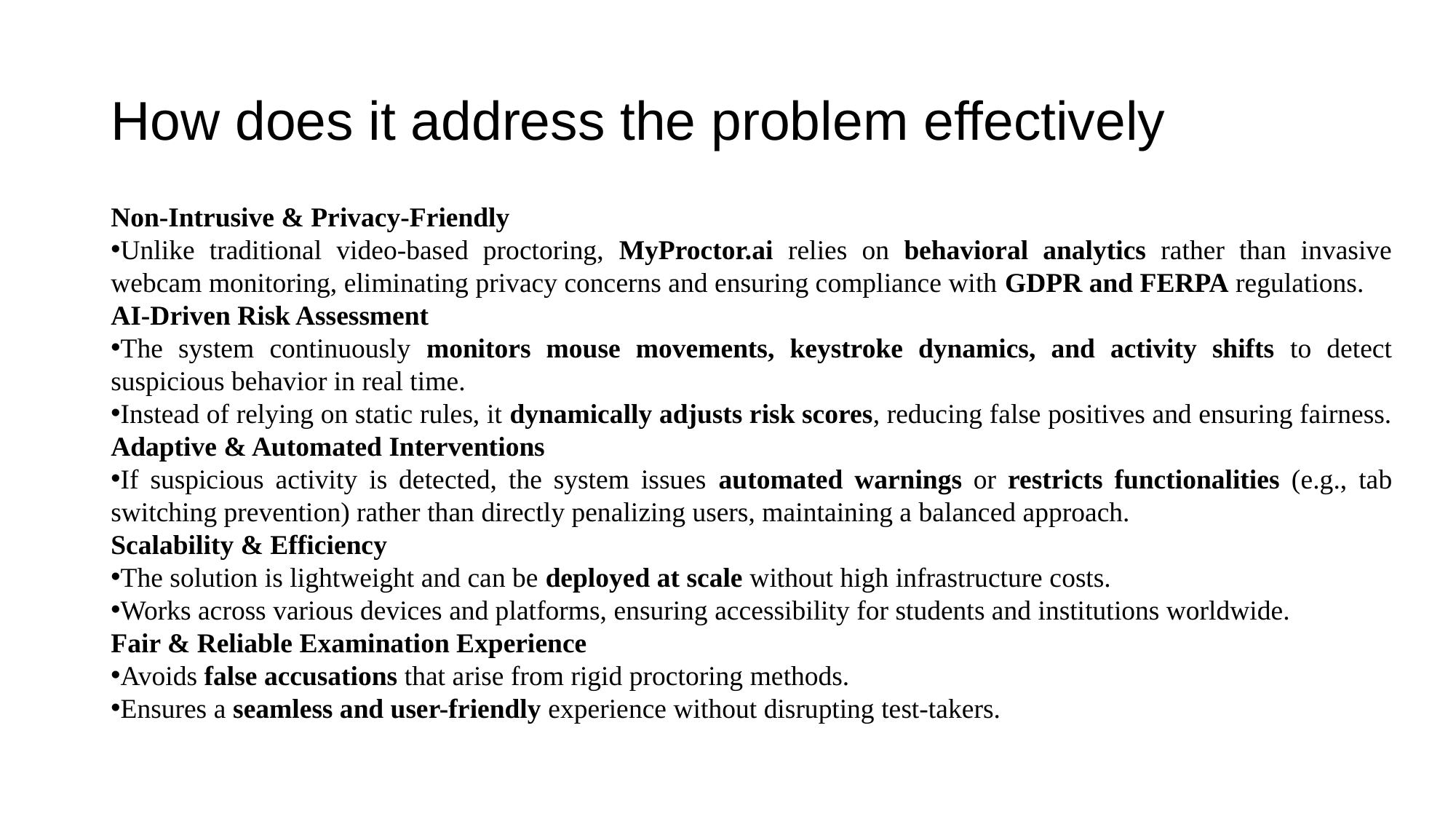

# How does it address the problem effectively
Non-Intrusive & Privacy-Friendly
Unlike traditional video-based proctoring, MyProctor.ai relies on behavioral analytics rather than invasive webcam monitoring, eliminating privacy concerns and ensuring compliance with GDPR and FERPA regulations.
AI-Driven Risk Assessment
The system continuously monitors mouse movements, keystroke dynamics, and activity shifts to detect suspicious behavior in real time.
Instead of relying on static rules, it dynamically adjusts risk scores, reducing false positives and ensuring fairness.
Adaptive & Automated Interventions
If suspicious activity is detected, the system issues automated warnings or restricts functionalities (e.g., tab switching prevention) rather than directly penalizing users, maintaining a balanced approach.
Scalability & Efficiency
The solution is lightweight and can be deployed at scale without high infrastructure costs.
Works across various devices and platforms, ensuring accessibility for students and institutions worldwide.
Fair & Reliable Examination Experience
Avoids false accusations that arise from rigid proctoring methods.
Ensures a seamless and user-friendly experience without disrupting test-takers.